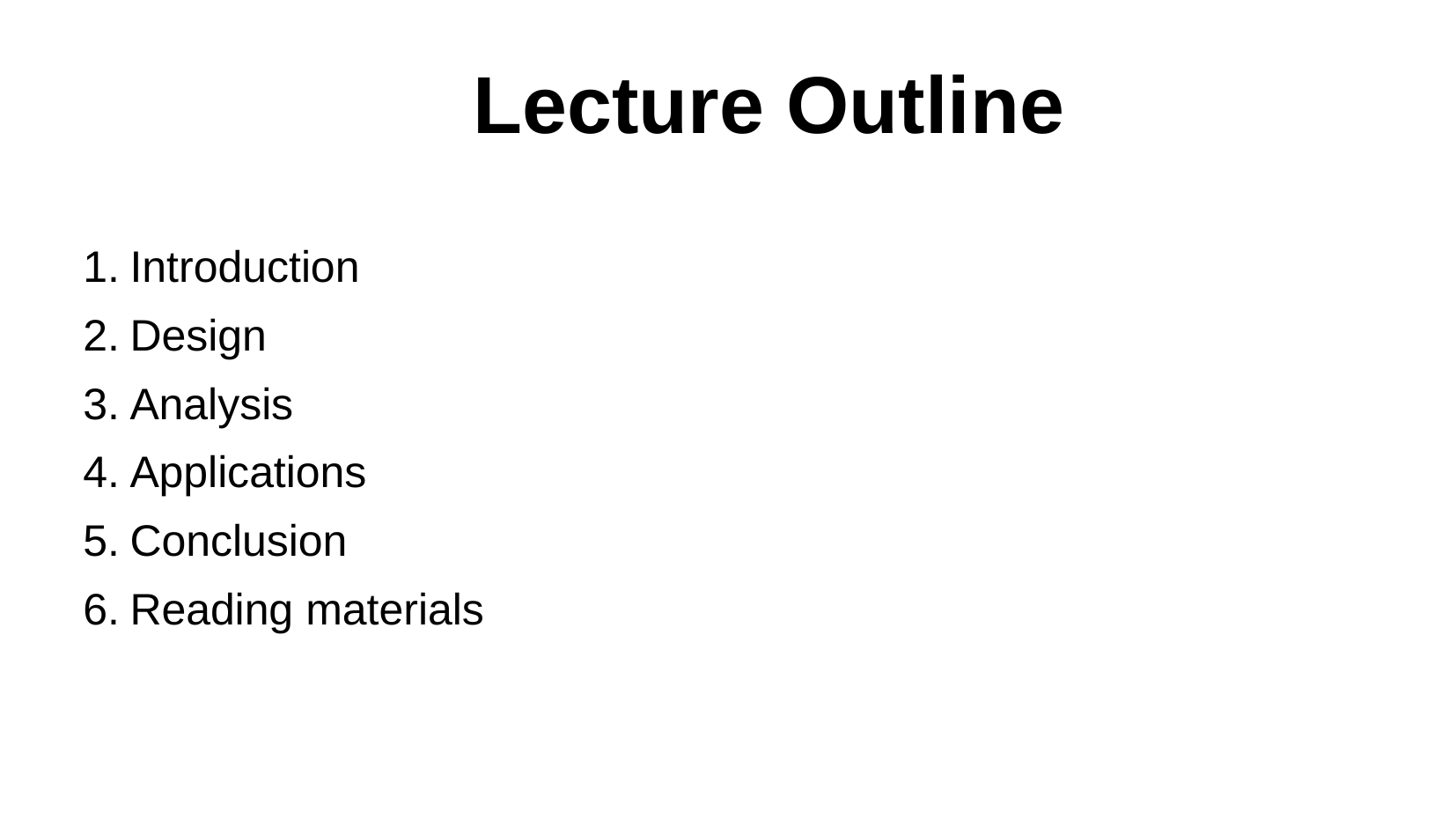

Lecture Outline
Introduction
Design
Analysis
Applications
Conclusion
Reading materials